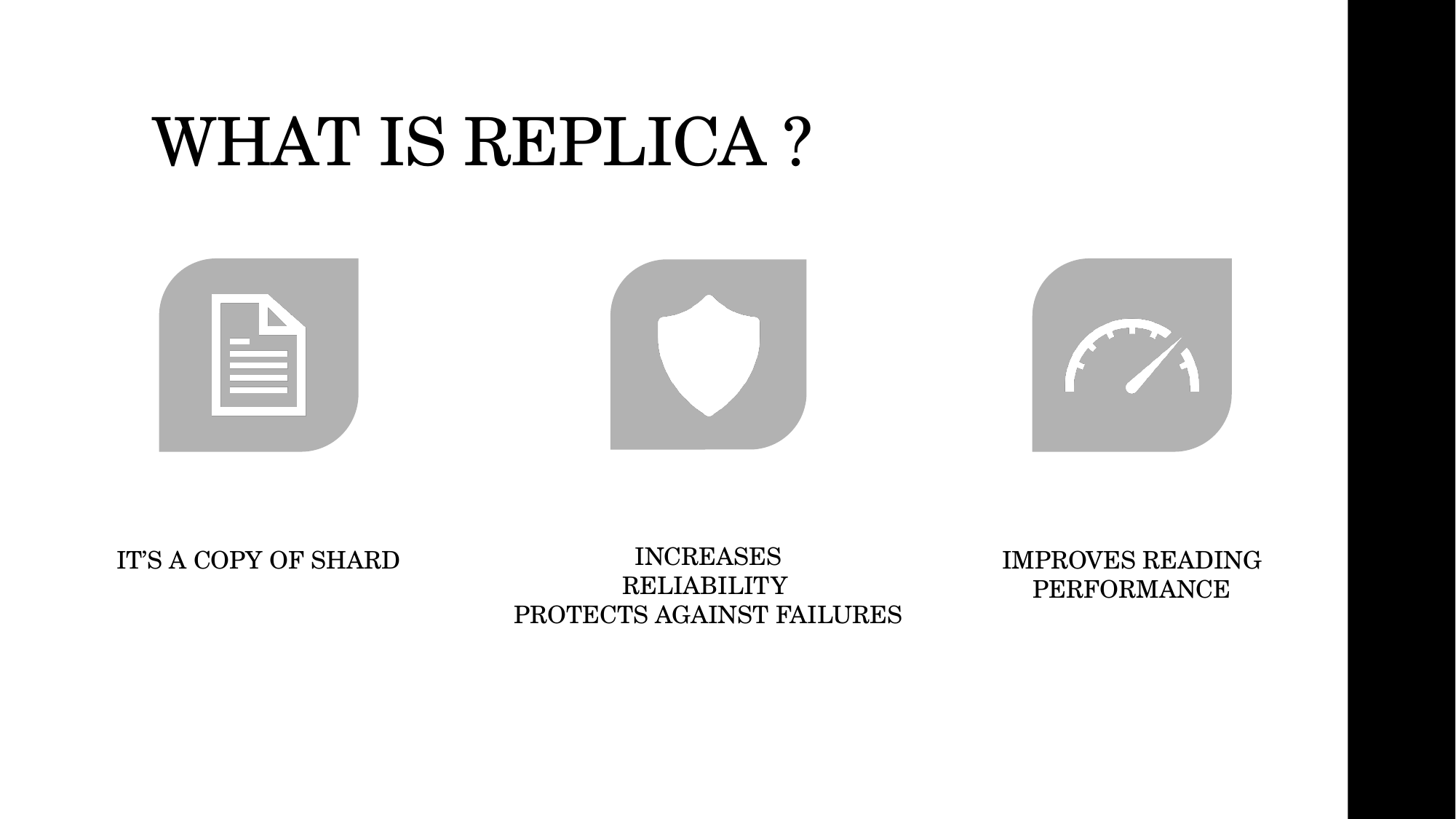

# WHAT IS REPLICA ?
It’s a copy of shard
Increases
reliability
protects against failures
Improves reading performance